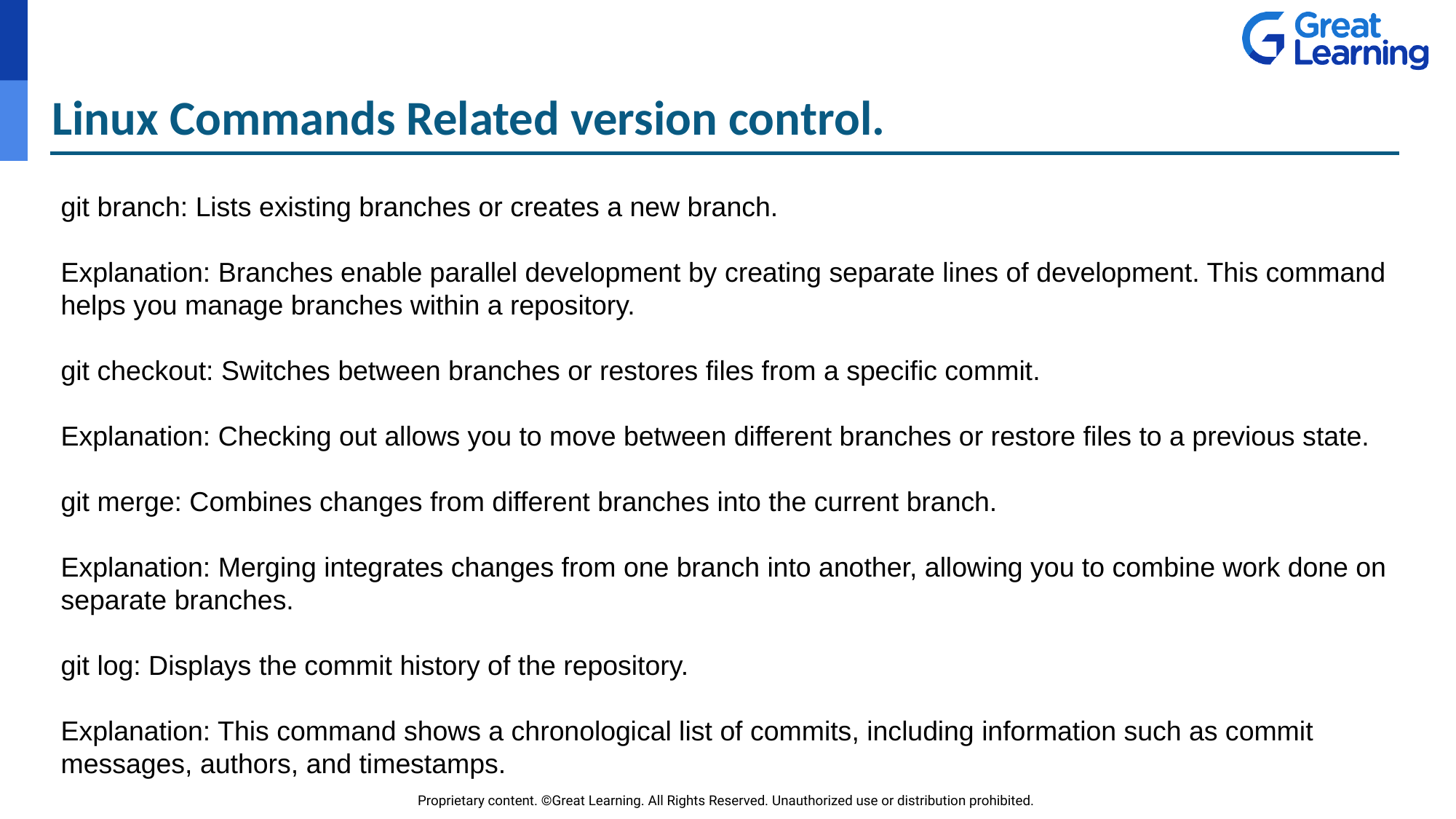

# Linux Commands Related version control.

git branch: Lists existing branches or creates a new branch.

Explanation: Branches enable parallel development by creating separate lines of development. This command helps you manage branches within a repository.

git checkout: Switches between branches or restores files from a specific commit.

Explanation: Checking out allows you to move between different branches or restore files to a previous state.

git merge: Combines changes from different branches into the current branch.

Explanation: Merging integrates changes from one branch into another, allowing you to combine work done on separate branches.

git log: Displays the commit history of the repository.

Explanation: This command shows a chronological list of commits, including information such as commit messages, authors, and timestamps.